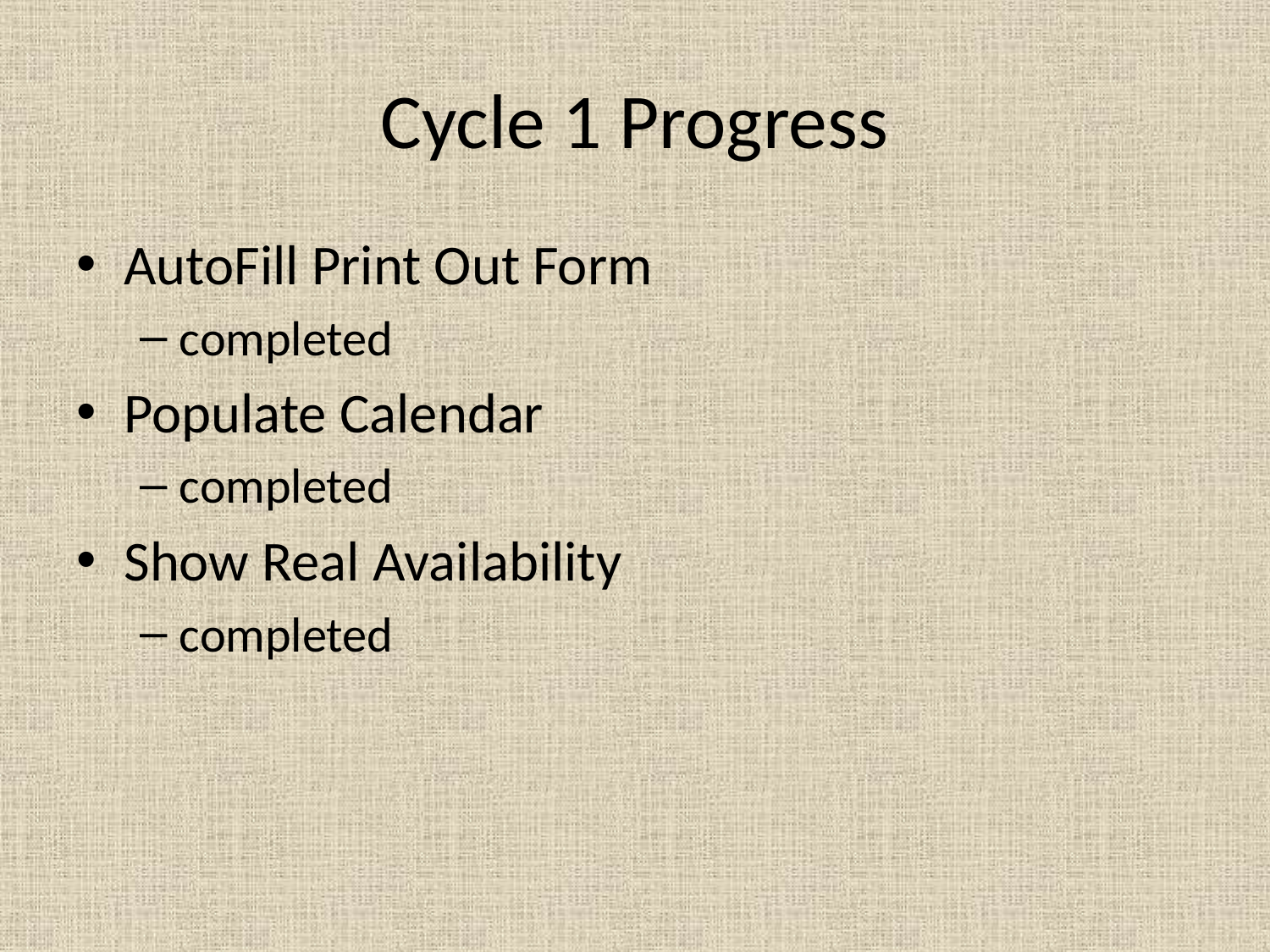

# Cycle 1 Progress
AutoFill Print Out Form
completed
Populate Calendar
completed
Show Real Availability
completed